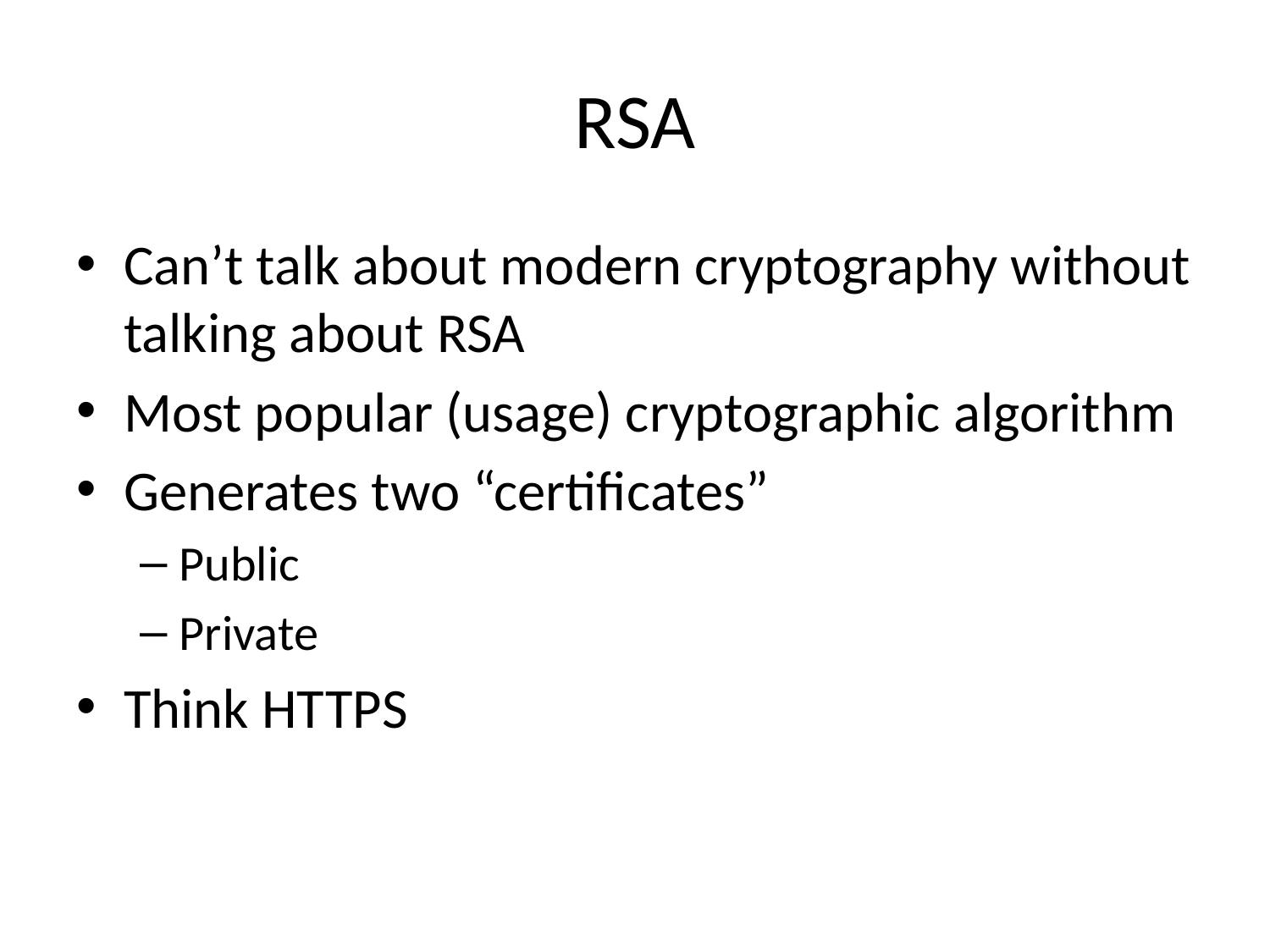

# RSA
Can’t talk about modern cryptography without talking about RSA
Most popular (usage) cryptographic algorithm
Generates two “certificates”
Public
Private
Think HTTPS